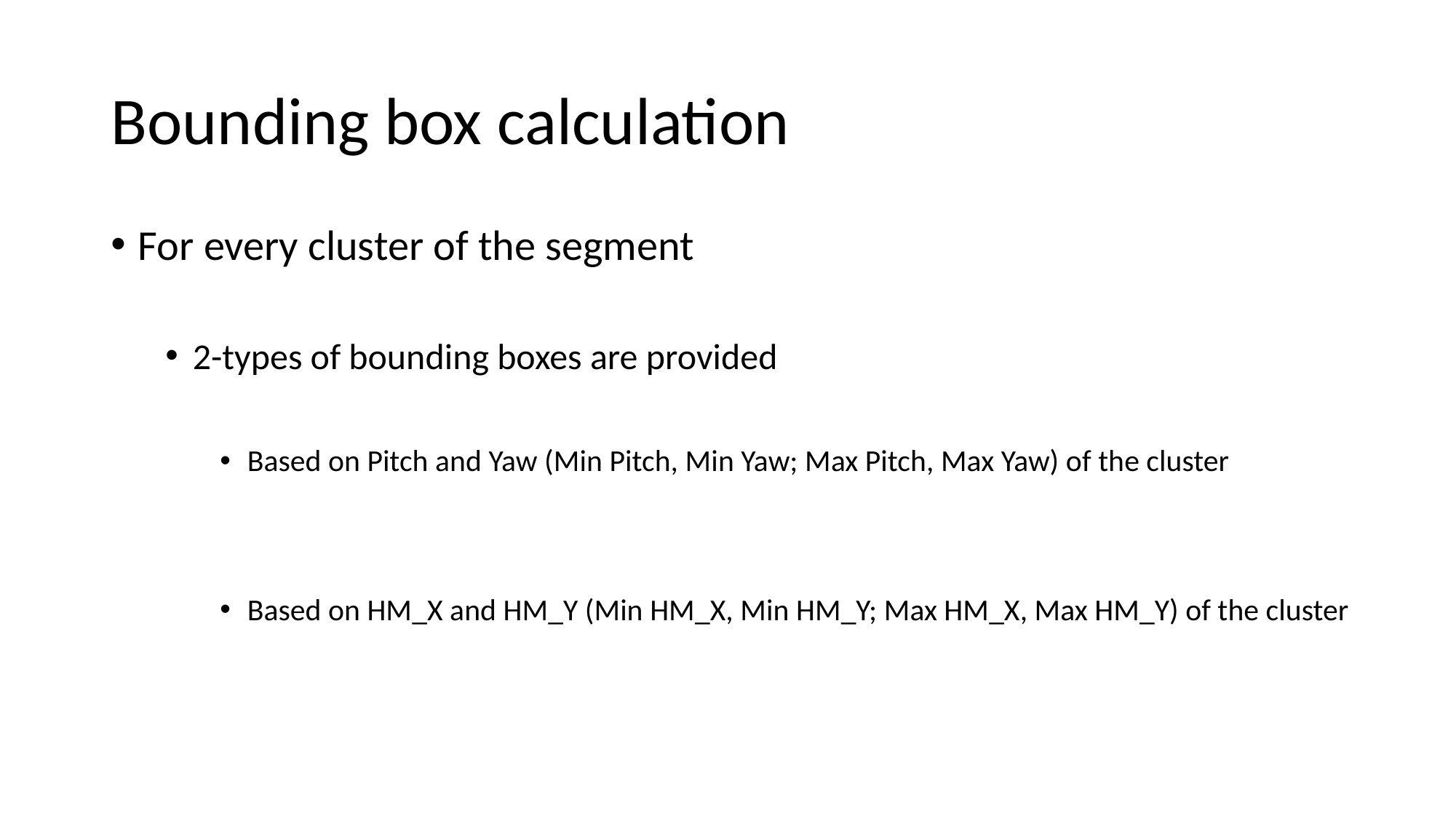

# Bounding box calculation
For every cluster of the segment

2-types of bounding boxes are provided

Based on Pitch and Yaw (Min Pitch, Min Yaw; Max Pitch, Max Yaw) of the cluster

Based on HM_X and HM_Y (Min HM_X, Min HM_Y; Max HM_X, Max HM_Y) of the cluster